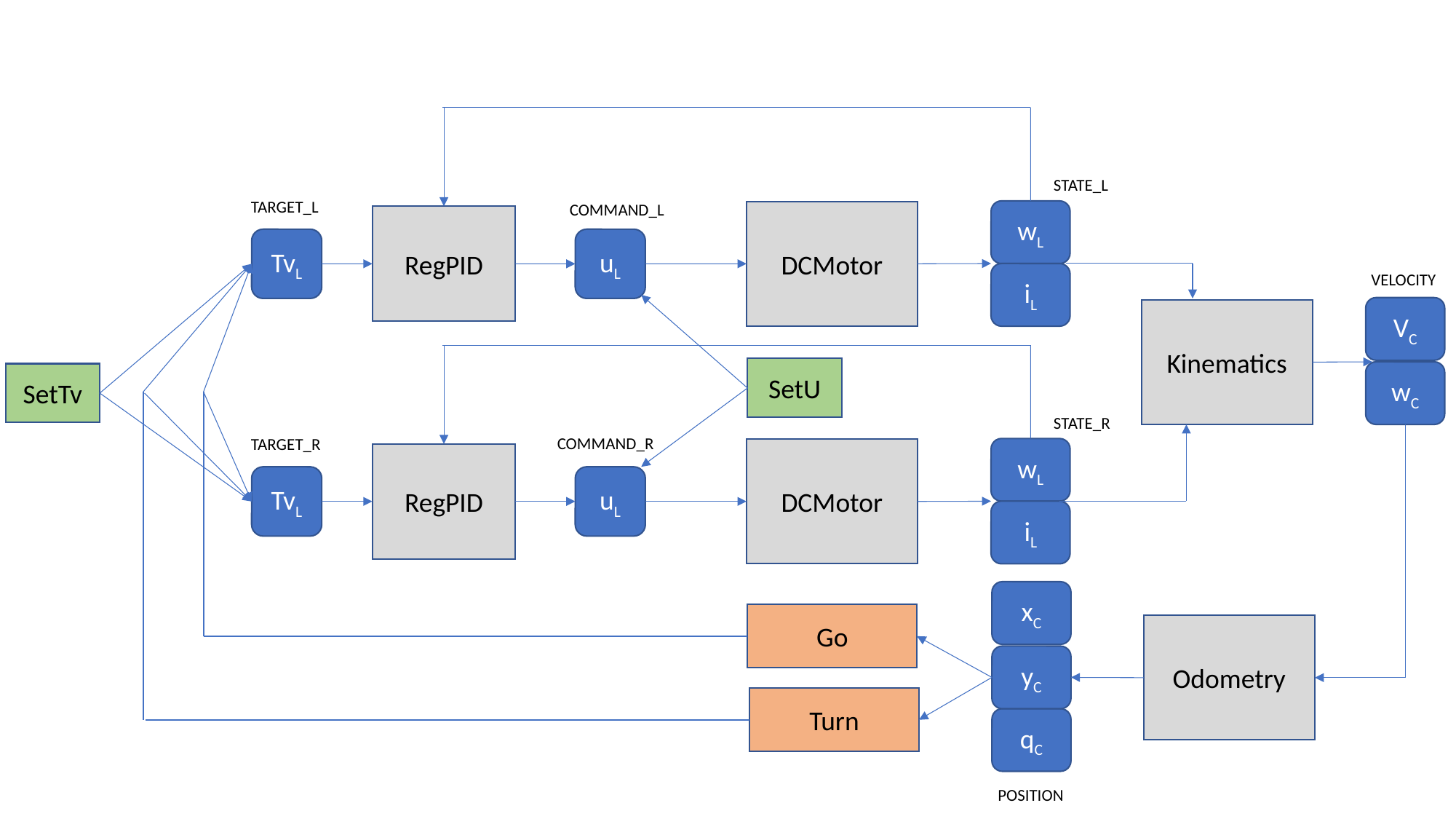

STATE_L
TARGET_L
COMMAND_L
wL
DCMotor
RegPID
TvL
uL
iL
VELOCITY
VC
Kinematics
SetU
wC
SetTv
STATE_R
COMMAND_R
TARGET_R
wL
DCMotor
RegPID
TvL
uL
iL
xC
Go
Odometry
yC
Turn
qC
POSITION